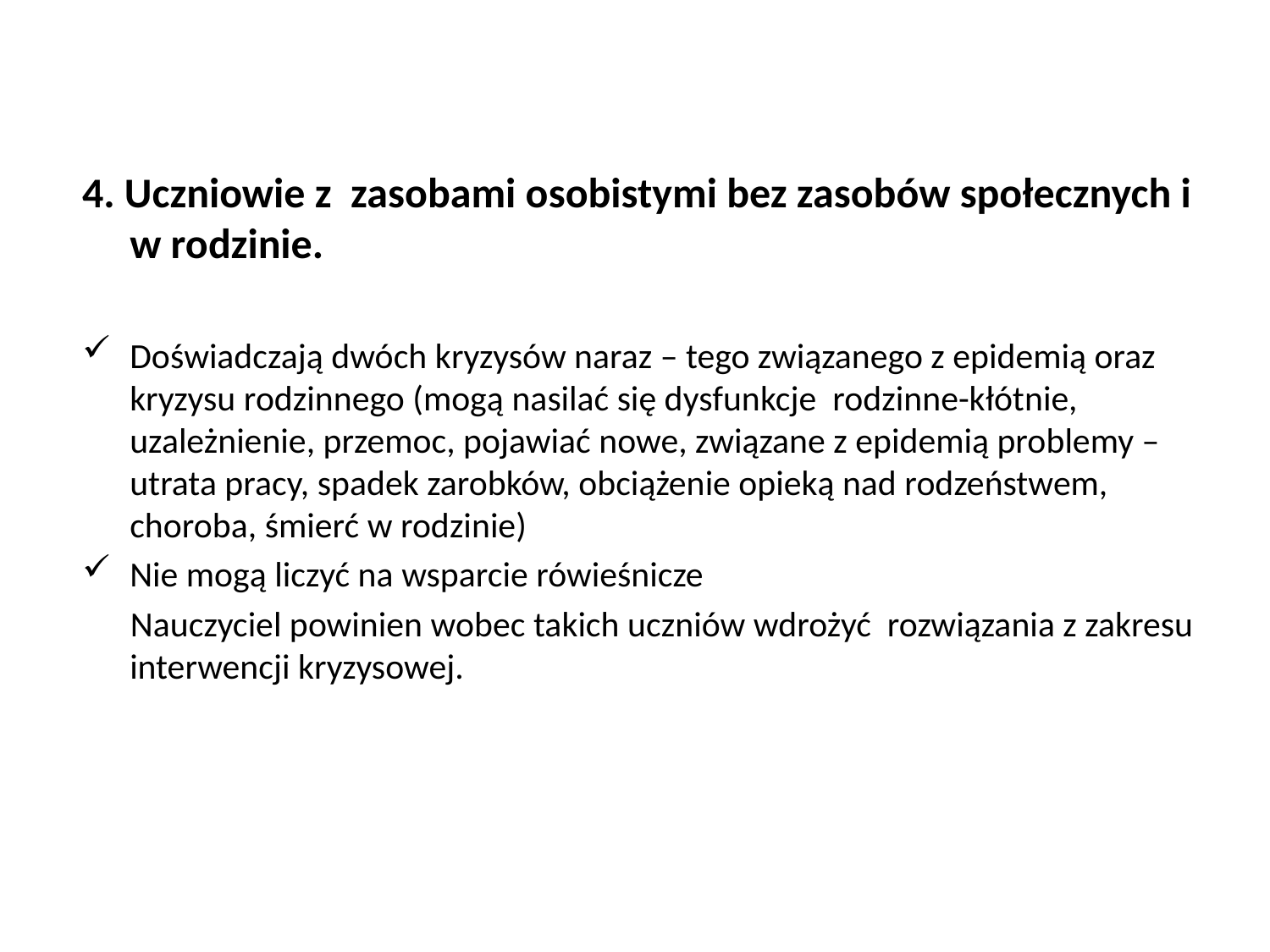

#
4. Uczniowie z  zasobami osobistymi bez zasobów społecznych i w rodzinie.

Doświadczają dwóch kryzysów naraz – tego związanego z epidemią oraz kryzysu rodzinnego (mogą nasilać się dysfunkcje  rodzinne-kłótnie, uzależnienie, przemoc, pojawiać nowe, związane z epidemią problemy – utrata pracy, spadek zarobków, obciążenie opieką nad rodzeństwem, choroba, śmierć w rodzinie)
Nie mogą liczyć na wsparcie rówieśnicze
      Nauczyciel powinien wobec takich uczniów wdrożyć  rozwiązania z zakresu interwencji kryzysowej.